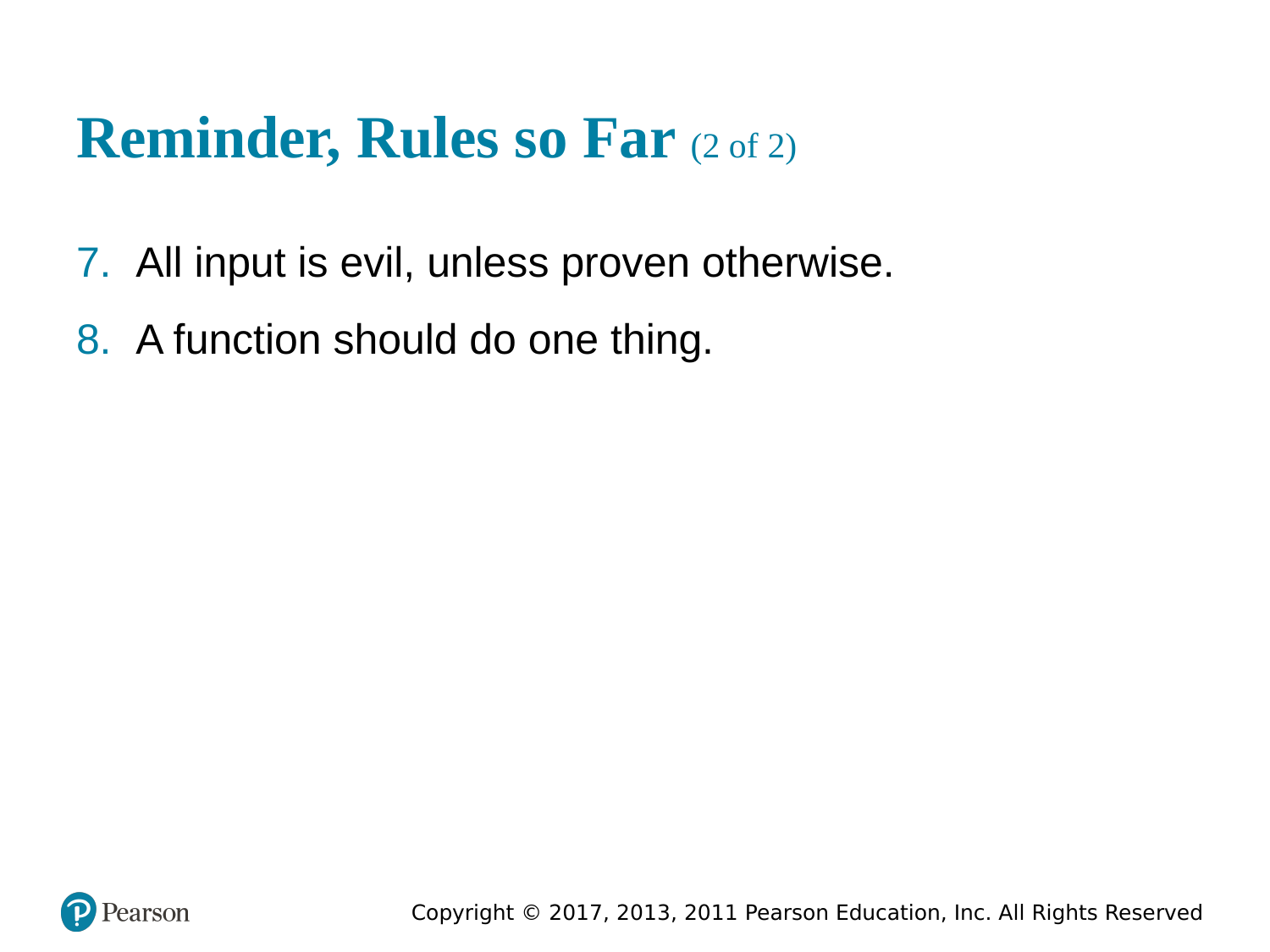

# Reminder, Rules so Far (2 of 2)
All input is evil, unless proven otherwise.
A function should do one thing.